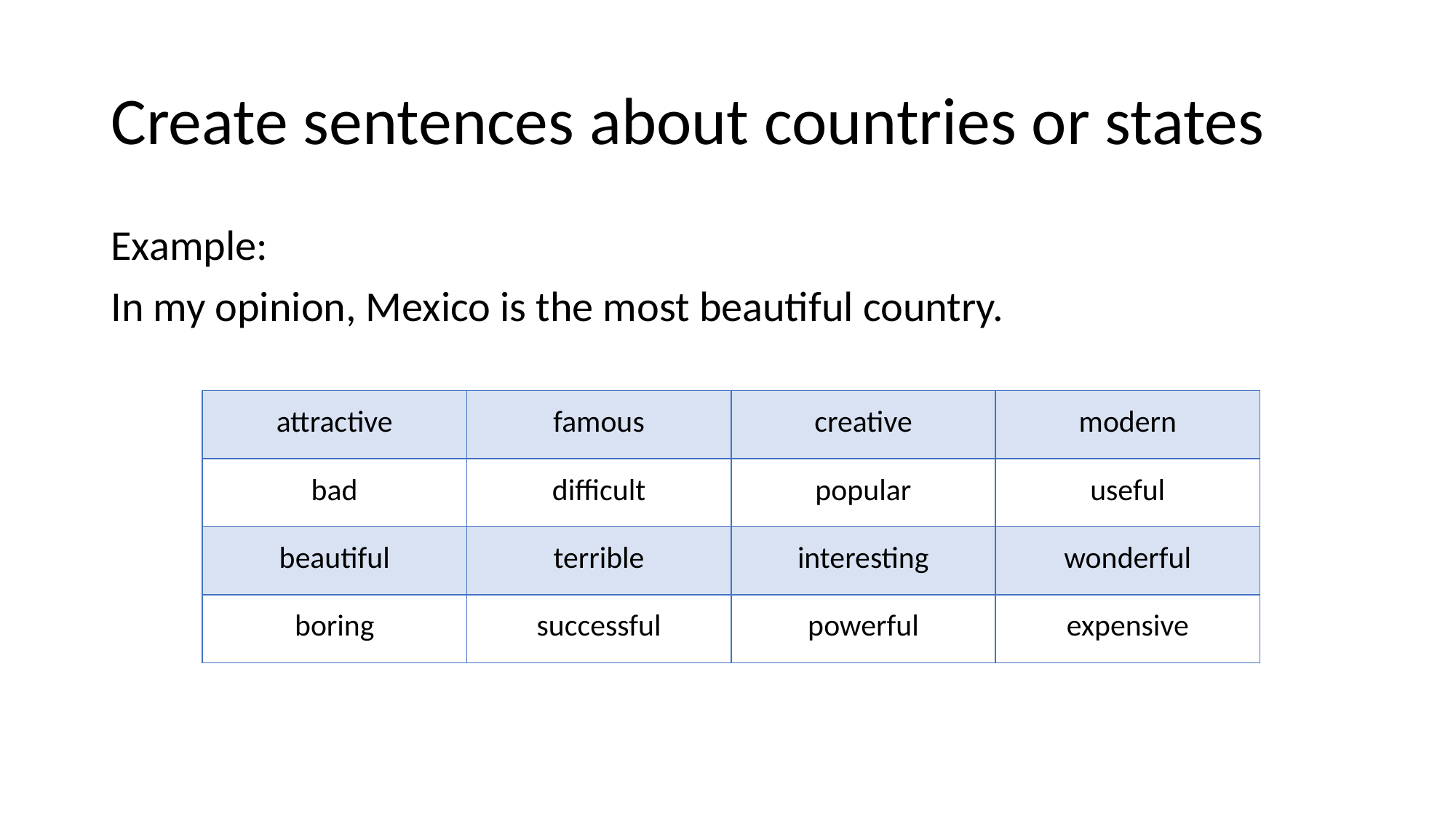

# Create sentences about countries or states
Example:
In my opinion, Mexico is the most beautiful country.
| attractive | famous | creative | modern |
| --- | --- | --- | --- |
| bad | difficult | popular | useful |
| beautiful | terrible | interesting | wonderful |
| boring | successful | powerful | expensive |